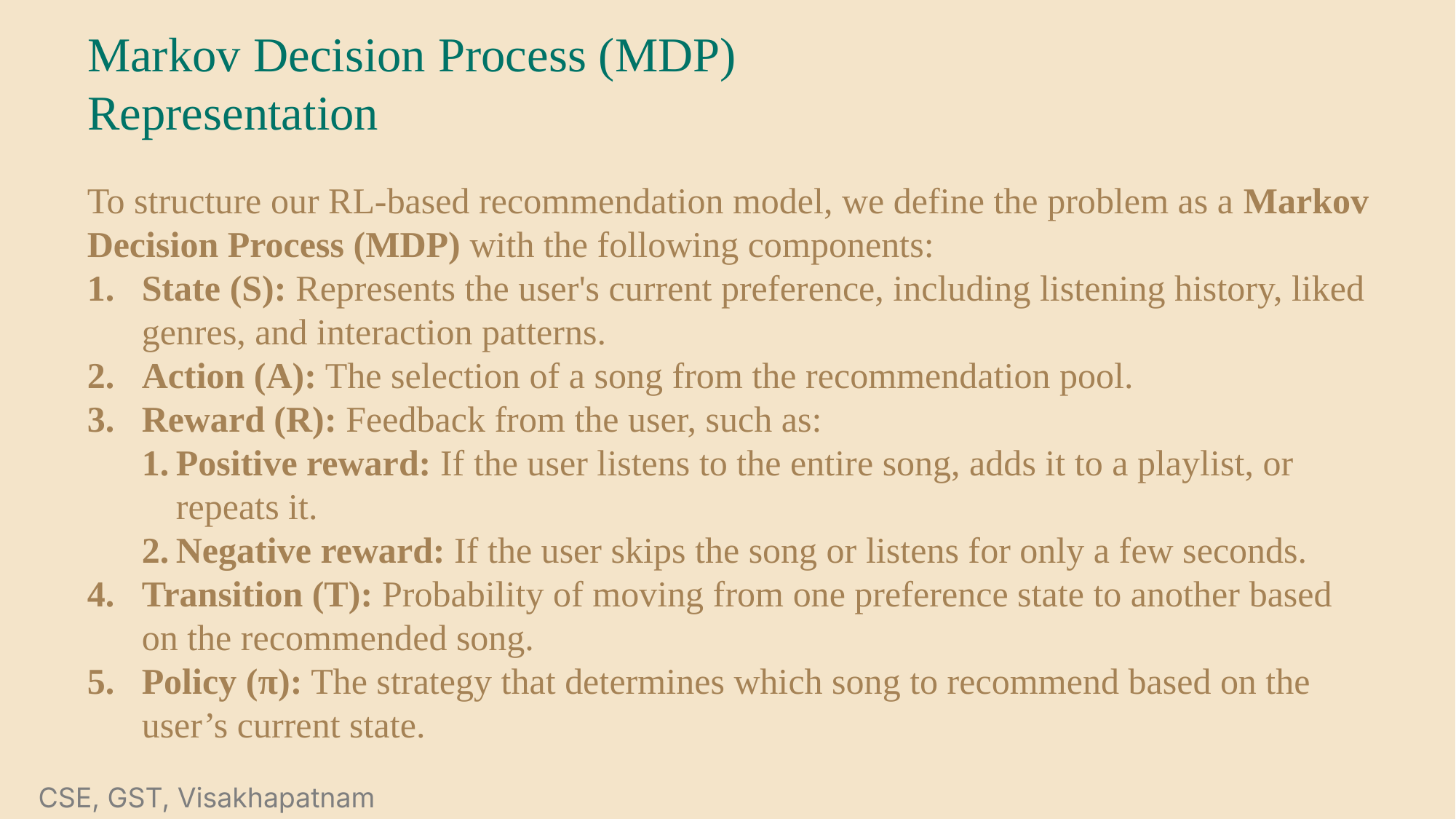

Markov Decision Process (MDP) Representation
To structure our RL-based recommendation model, we define the problem as a Markov Decision Process (MDP) with the following components:
State (S): Represents the user's current preference, including listening history, liked genres, and interaction patterns.
Action (A): The selection of a song from the recommendation pool.
Reward (R): Feedback from the user, such as:
Positive reward: If the user listens to the entire song, adds it to a playlist, or repeats it.
Negative reward: If the user skips the song or listens for only a few seconds.
Transition (T): Probability of moving from one preference state to another based on the recommended song.
Policy (π): The strategy that determines which song to recommend based on the user’s current state.

CSE, GST, Visakhapatnam